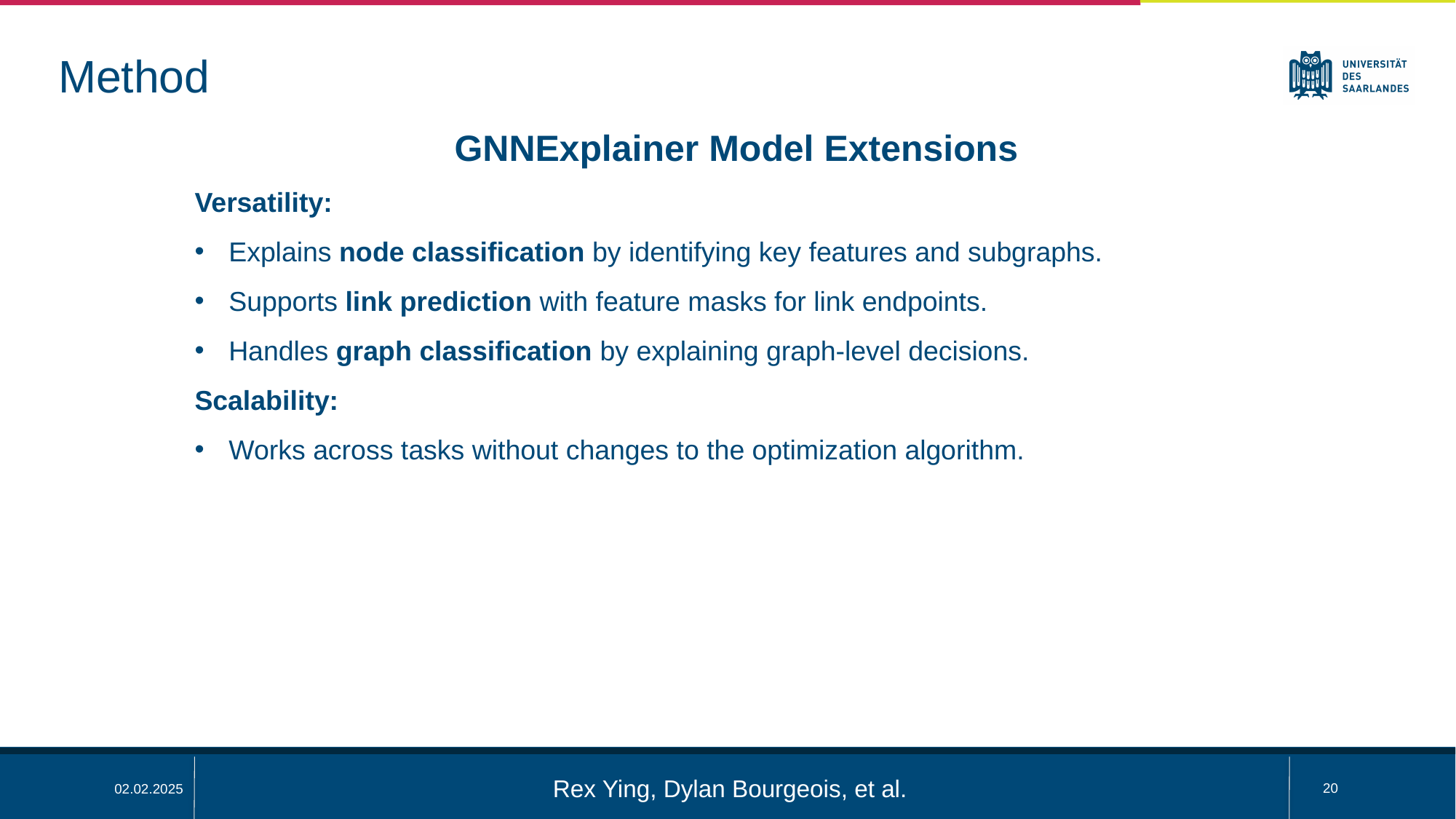

Method
GNNExplainer Model Extensions
Versatility:
Explains node classification by identifying key features and subgraphs.
Supports link prediction with feature masks for link endpoints.
Handles graph classification by explaining graph-level decisions.
Scalability:
Works across tasks without changes to the optimization algorithm.

Rex Ying, Dylan Bourgeois, et al.
20
02.02.2025